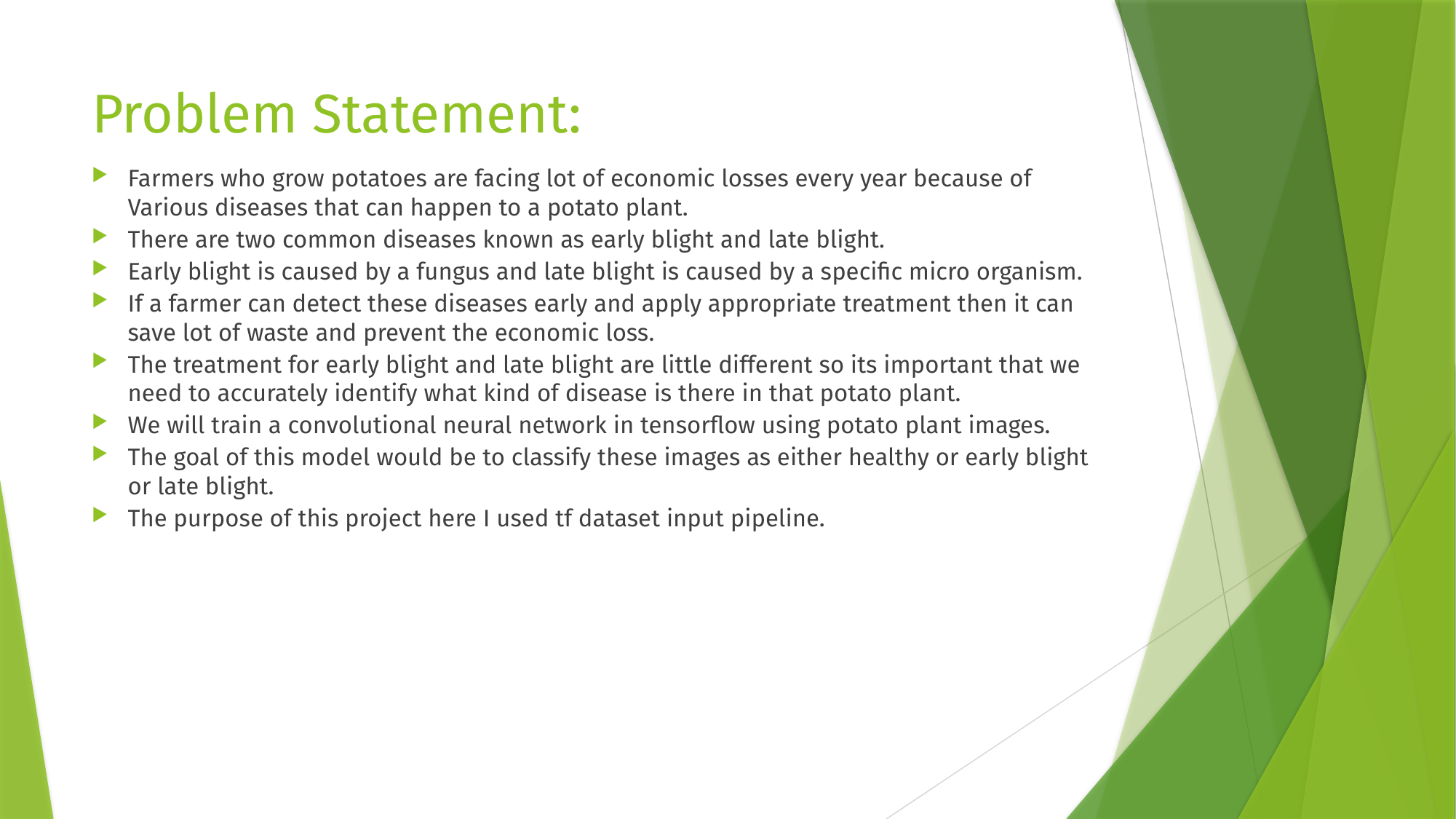

# Problem Statement:
Farmers who grow potatoes are facing lot of economic losses every year because of  Various diseases that can happen to a potato plant.
There are two common diseases known as early blight and late blight.
Early blight is caused by a fungus and late blight is caused by a specific micro organism.
If a farmer can detect these diseases early and apply appropriate treatment then it can save lot of waste and prevent the economic loss.
The treatment for early blight and late blight are little different so its important that we need to accurately identify what kind of disease is there in that potato plant.
We will train a convolutional neural network in tensorflow using potato plant images.
The goal of this model would be to classify these images as either healthy or early blight or late blight.
The purpose of this project here I used tf dataset input pipeline.